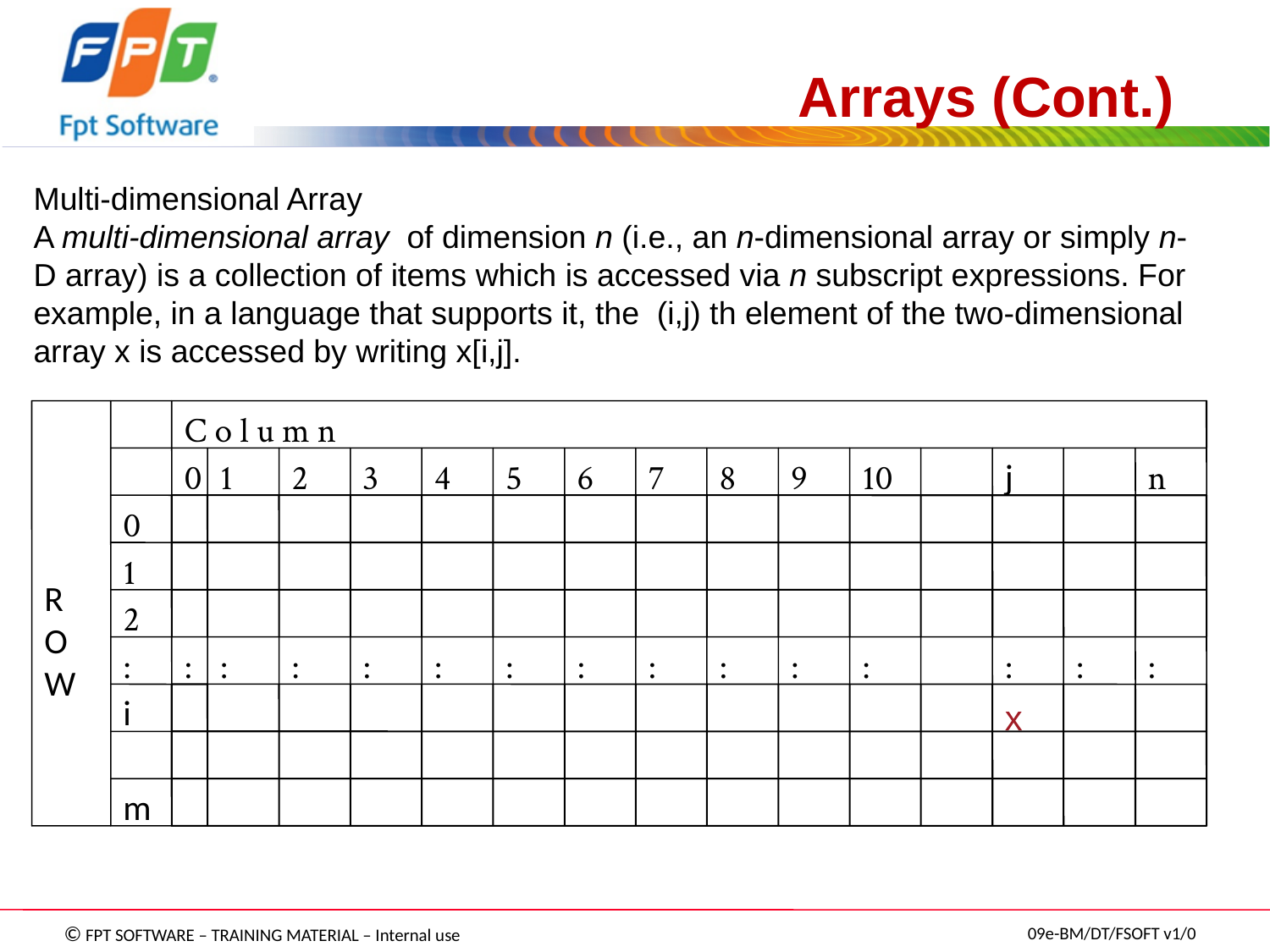

# Arrays (Cont.)
Multi-dimensional Array
A multi-dimensional array  of dimension n (i.e., an n-dimensional array or simply n-D array) is a collection of items which is accessed via n subscript expressions. For example, in a language that supports it, the  (i,j) th element of the two-dimensional array x is accessed by writing x[i,j].

R
O
W

C o l u m n

0
1

2

3

4

5

6

7

8

9

10

j

n

0

1

2

:

:

:

:

:

:

:

:

:

:

:

:

:

:

:

i

x

m